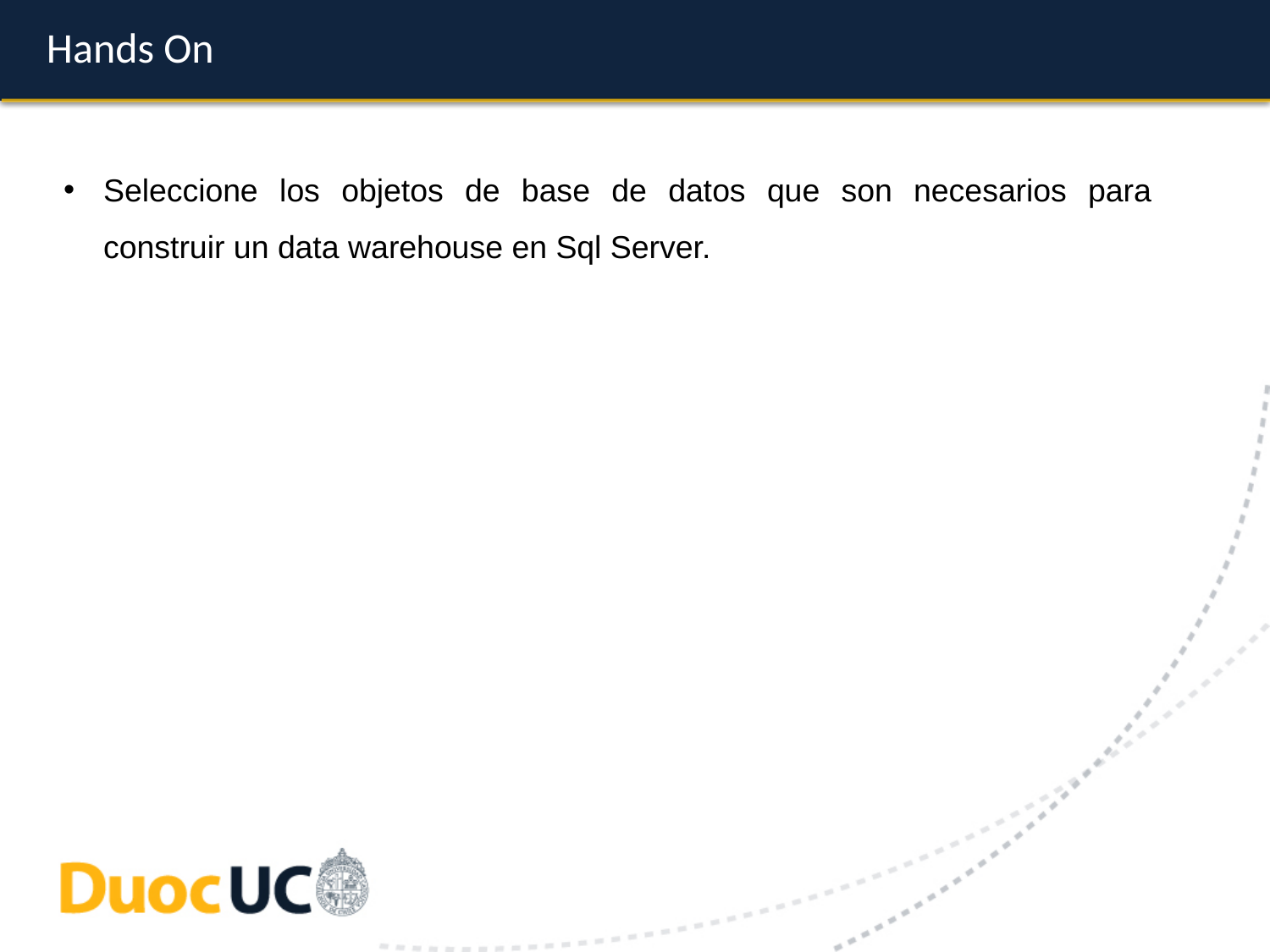

# Hands On
Seleccione los objetos de base de datos que son necesarios para construir un data warehouse en Sql Server.